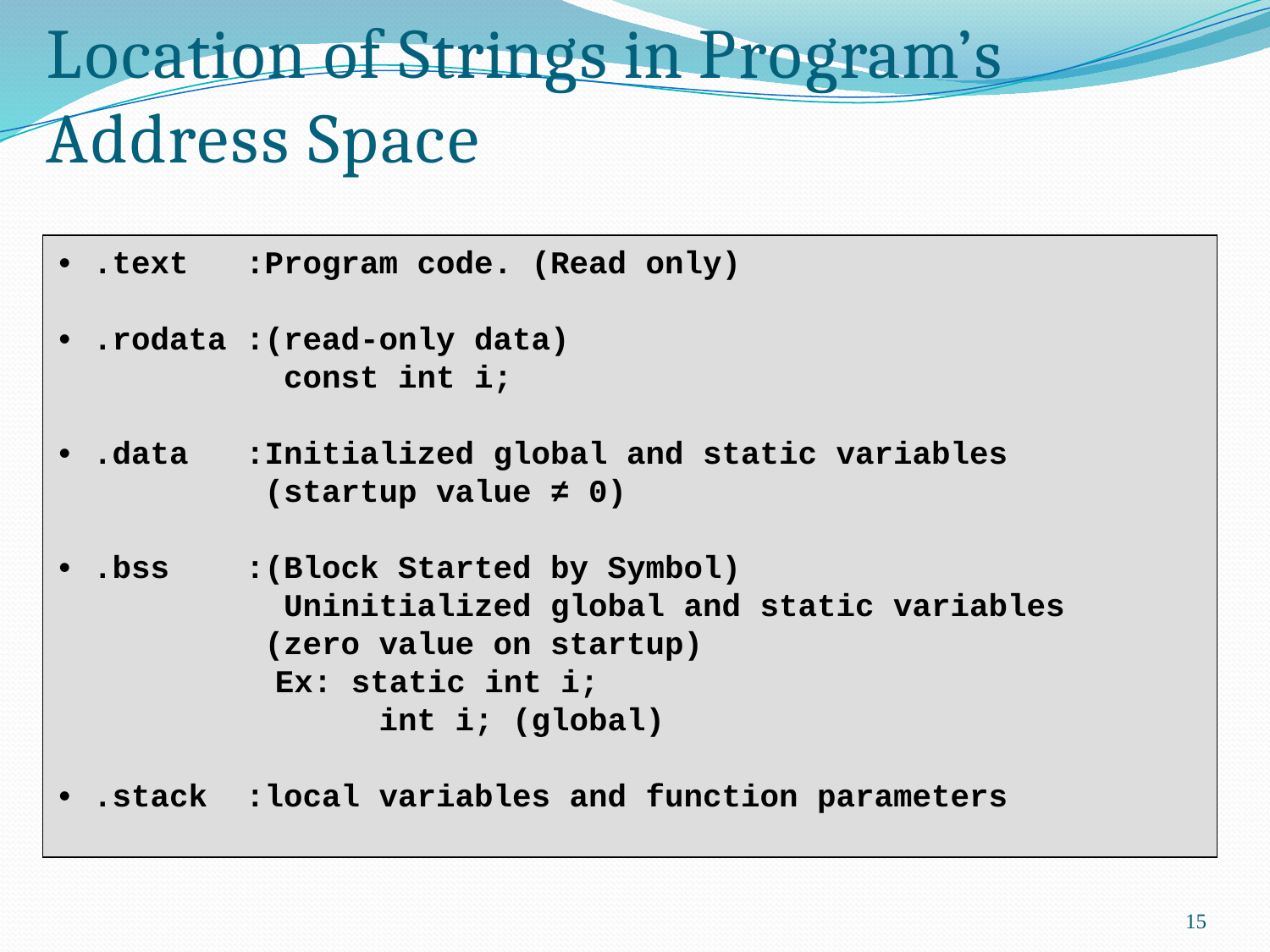

Location of Strings in Program’s Address Space
• .text   :Program code. (Read only)

• .rodata :(read-only data)
            const int i;

• .data   :Initialized global and static variables
           (startup value ≠ 0)

• .bss    :(Block Started by Symbol)
            Uninitialized global and static variables
           (zero value on startup)
             Ex: static int i;
                 int i; (global)

• .stack  :local variables and function parameters

15